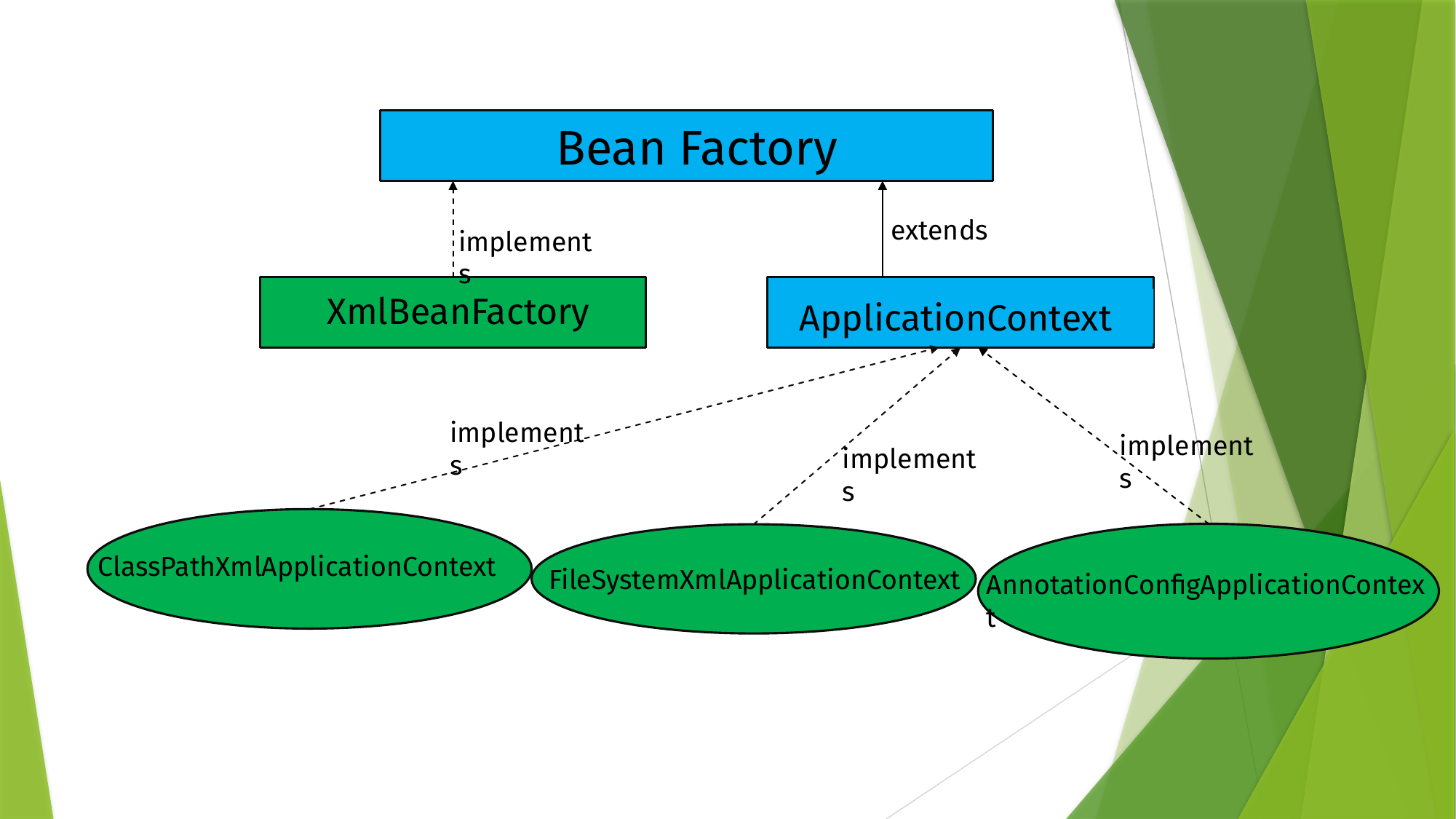

Bean Factory
extends
implements

XmlBeanFactory
ApplicationContext
implements
implements
implements

ClassPathXmlApplicationContext
FileSystemXmlApplicationContext
AnnotationConfigApplicationContext